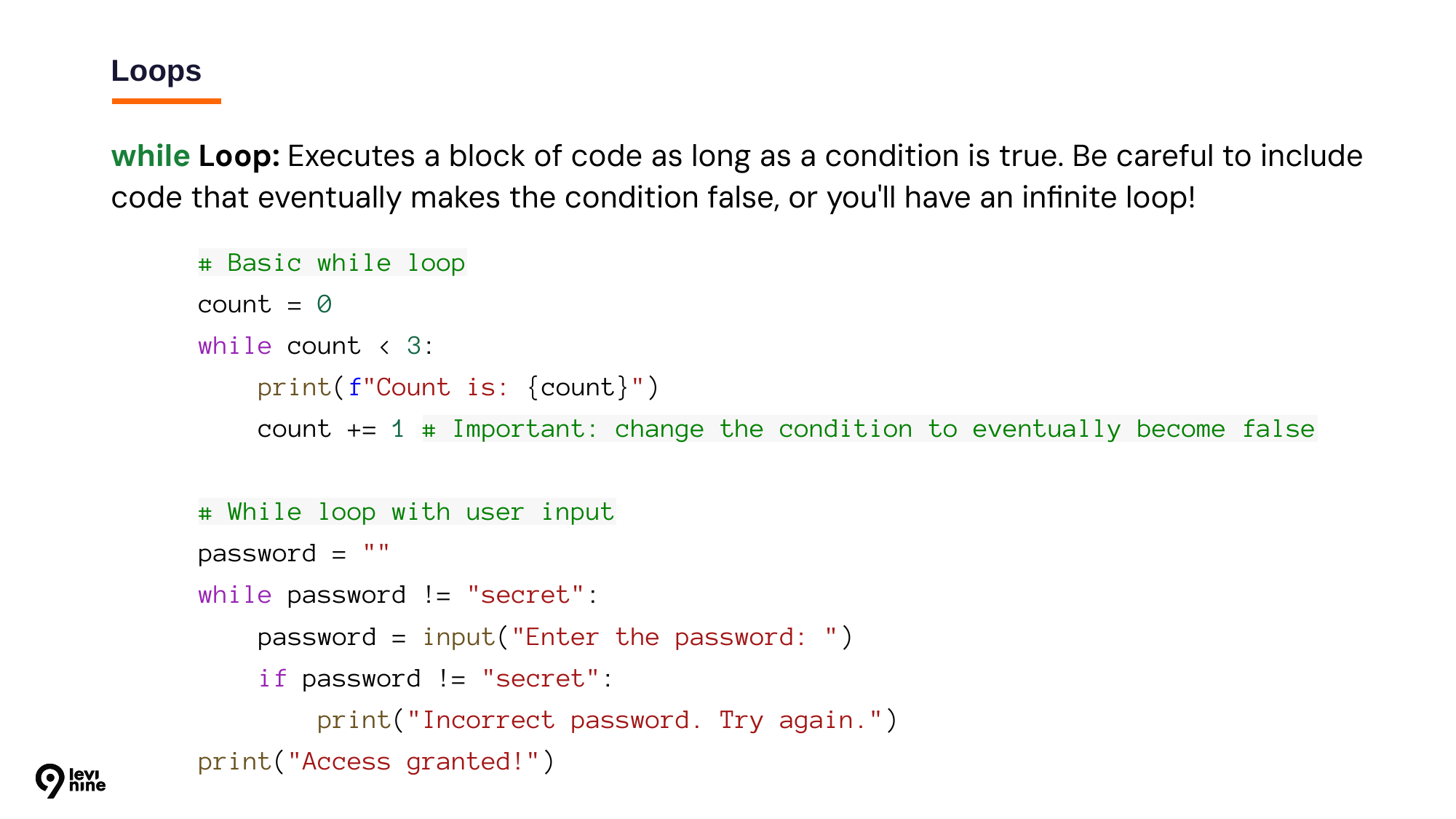

# Loops
while Loop: Executes a block of code as long as a condition is true. Be careful to include code that eventually makes the condition false, or you'll have an infinite loop!
# Basic while loop
count = 0
while count < 3:
    print(f"Count is: {count}")
    count += 1 # Important: change the condition to eventually become false

# While loop with user input
password = ""
while password != "secret":
    password = input("Enter the password: ")
    if password != "secret":
        print("Incorrect password. Try again.")
print("Access granted!")